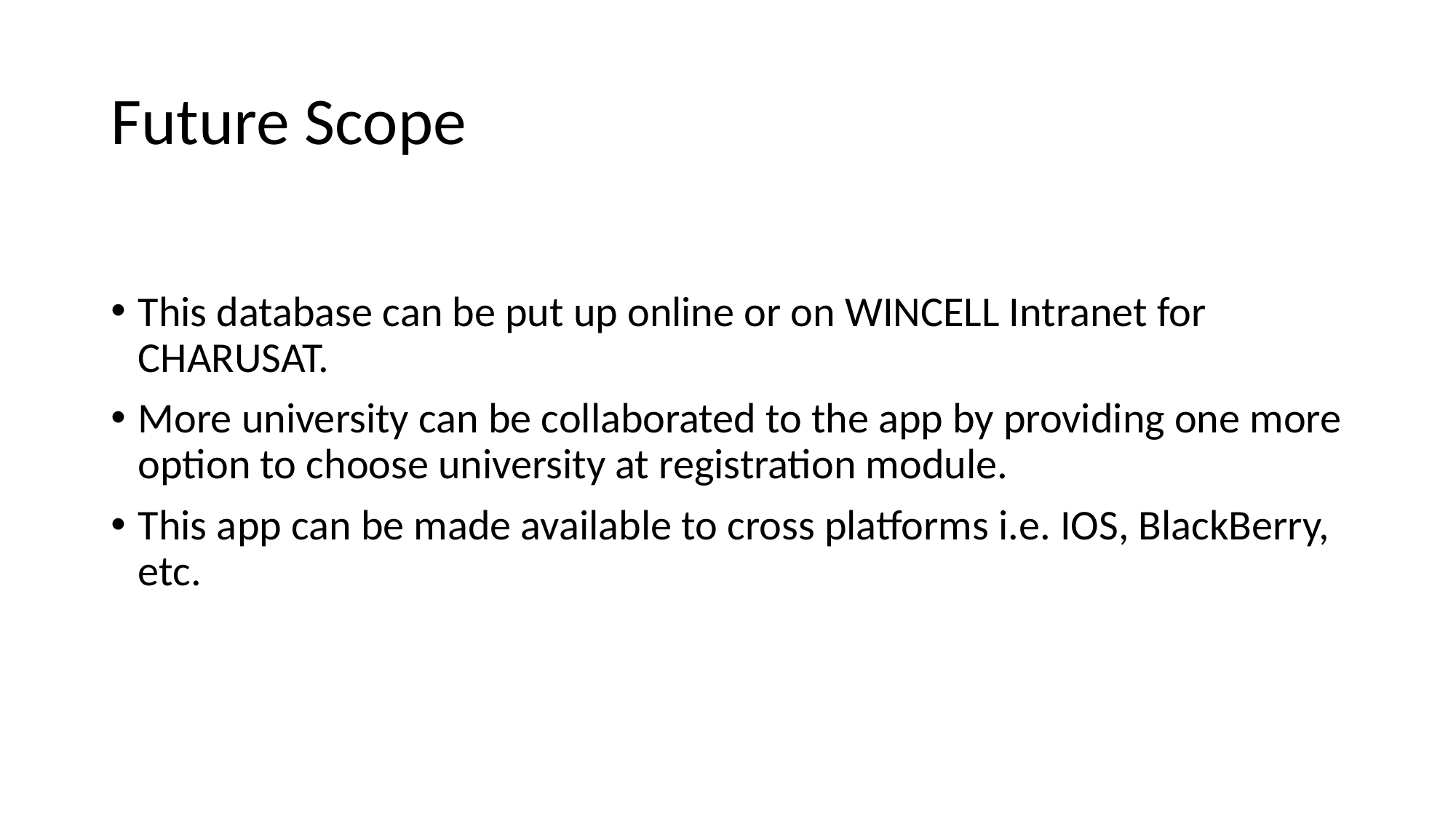

# Future Scope

This database can be put up online or on WINCELL Intranet for CHARUSAT.
More university can be collaborated to the app by providing one more option to choose university at registration module.
This app can be made available to cross platforms i.e. IOS, BlackBerry, etc.